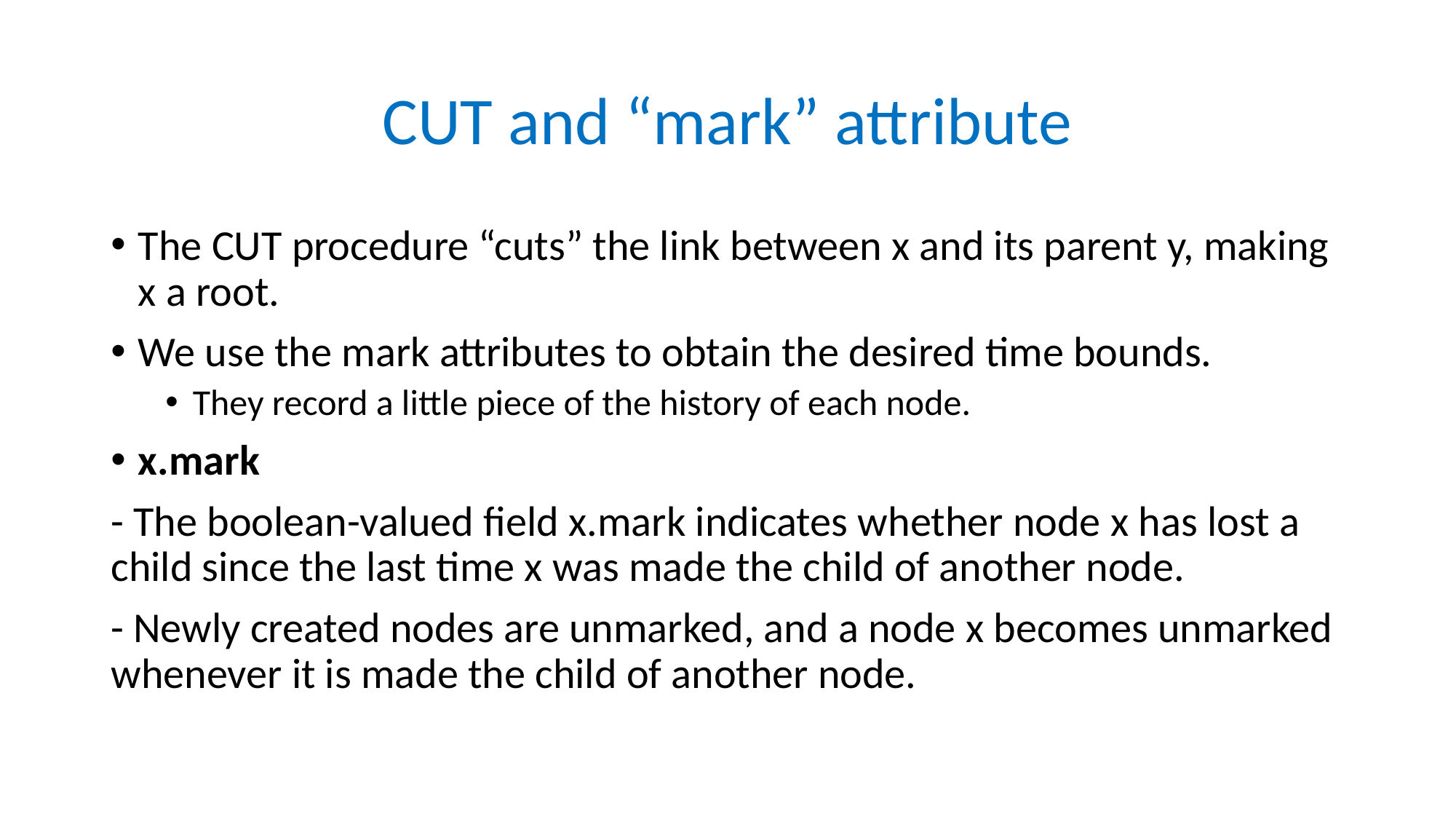

# CUT and “mark” attribute
The CUT procedure “cuts” the link between x and its parent y, making x a root.
We use the mark attributes to obtain the desired time bounds.
They record a little piece of the history of each node.
x.mark
- The boolean-valued field x.mark indicates whether node x has lost a child since the last time x was made the child of another node.
- Newly created nodes are unmarked, and a node x becomes unmarked whenever it is made the child of another node.